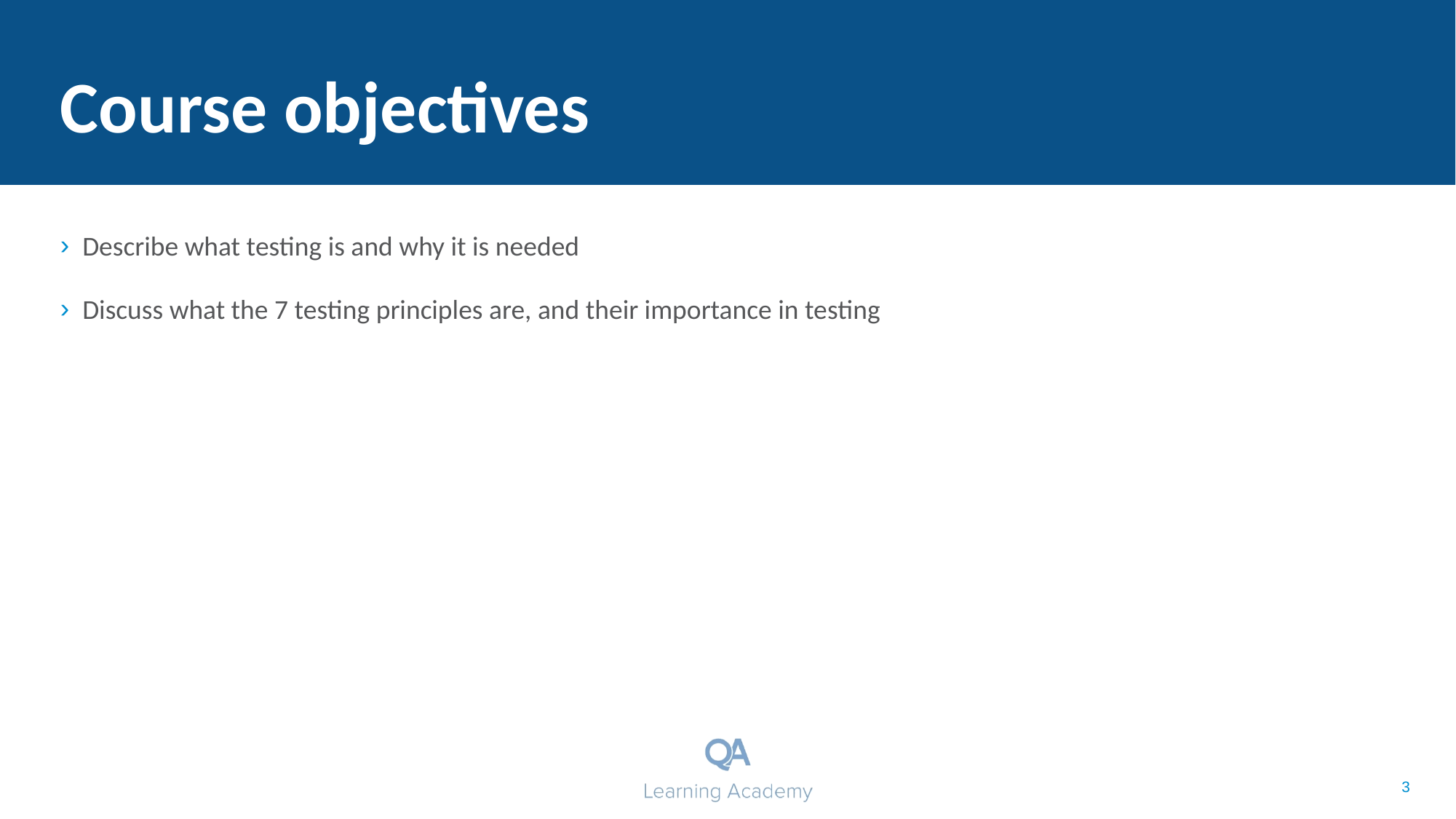

# Course objectives
Describe what testing is and why it is needed
Discuss what the 7 testing principles are, and their importance in testing